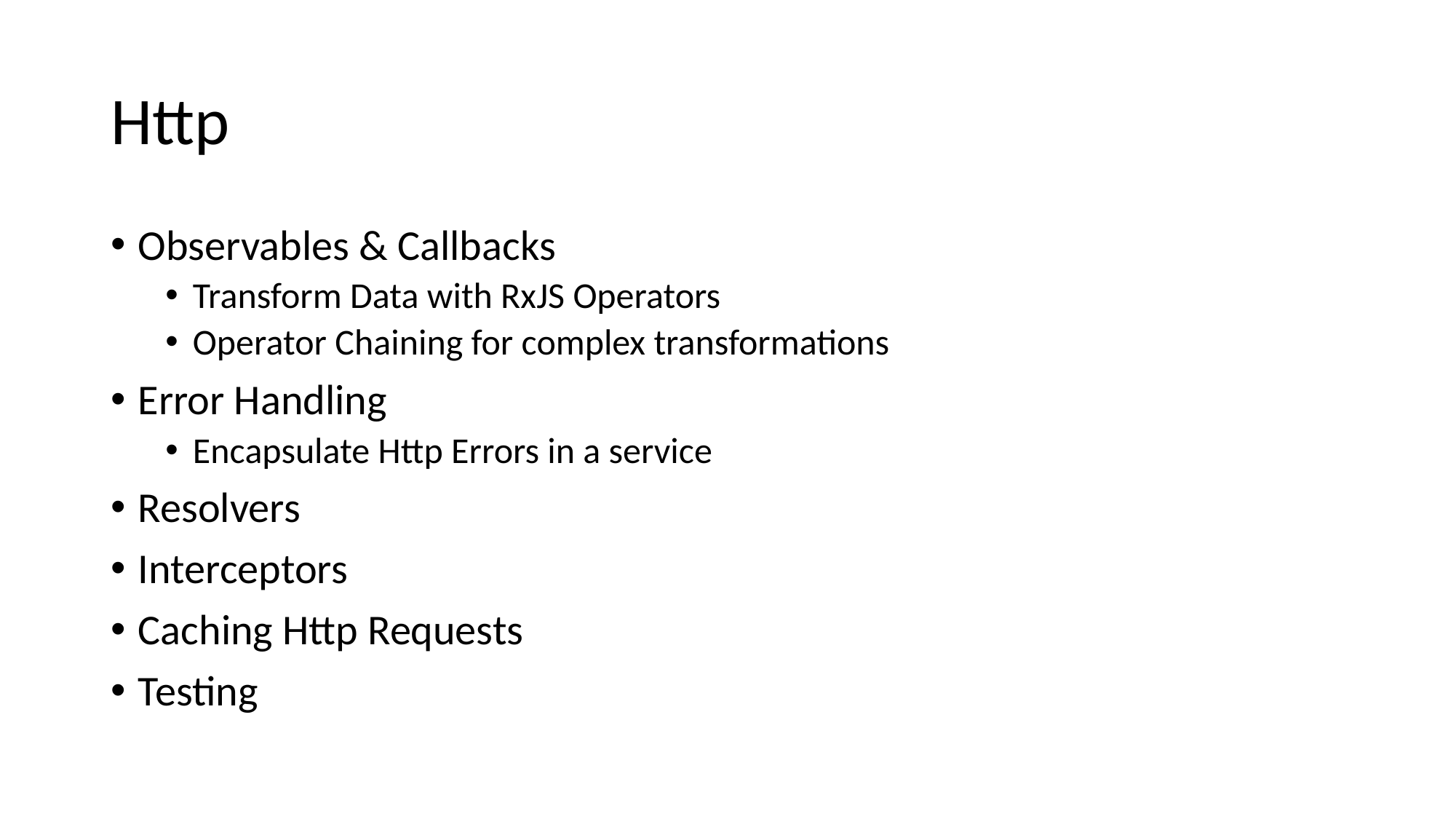

# Http
Observables & Callbacks
Transform Data with RxJS Operators
Operator Chaining for complex transformations
Error Handling
Encapsulate Http Errors in a service
Resolvers
Interceptors
Caching Http Requests
Testing